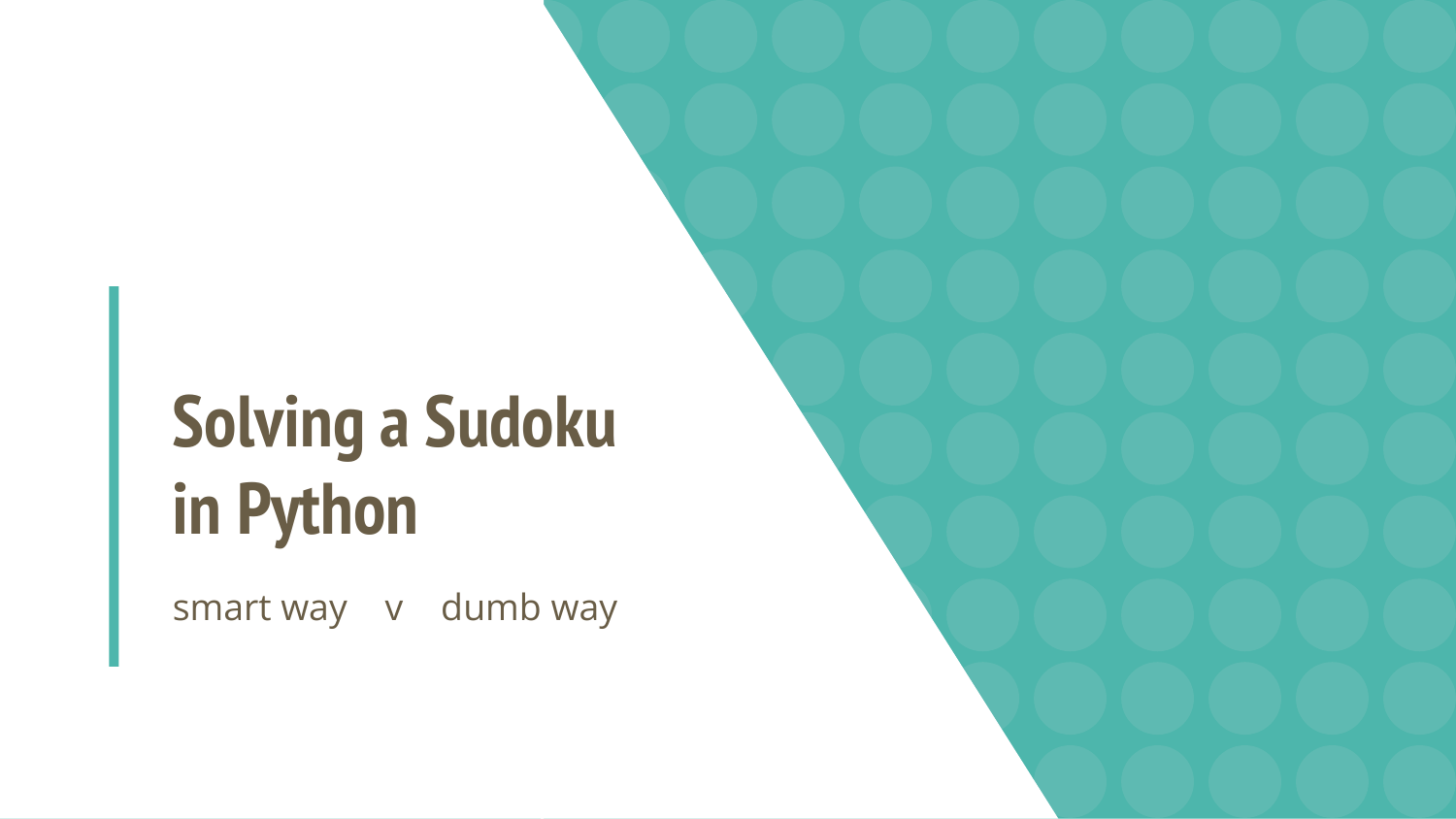

# Solving a Sudoku in Python
smart way    v    dumb way